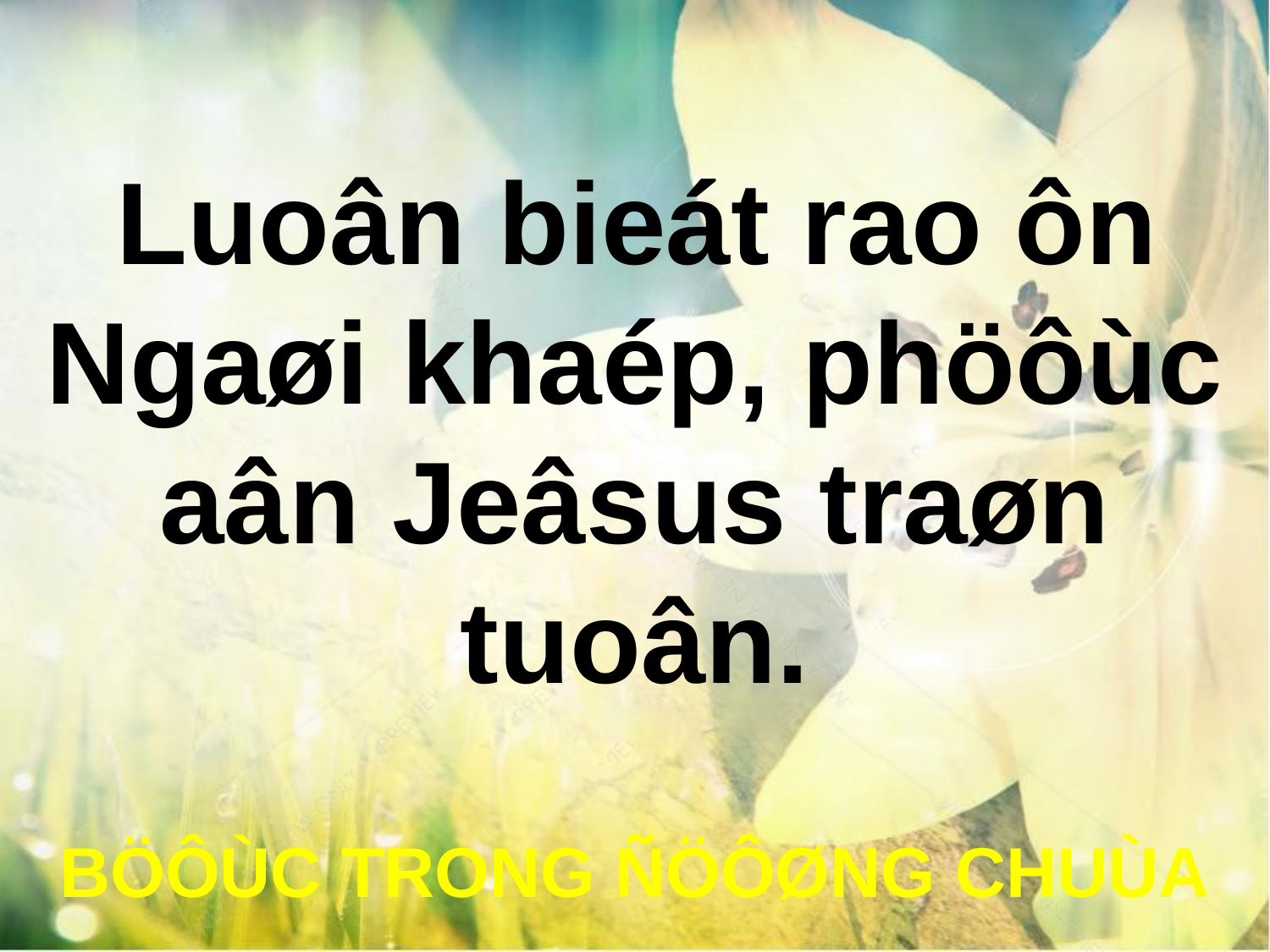

Luoân bieát rao ôn
Ngaøi khaép, phöôùc aân Jeâsus traøn tuoân.
BÖÔÙC TRONG ÑÖÔØNG CHUÙA